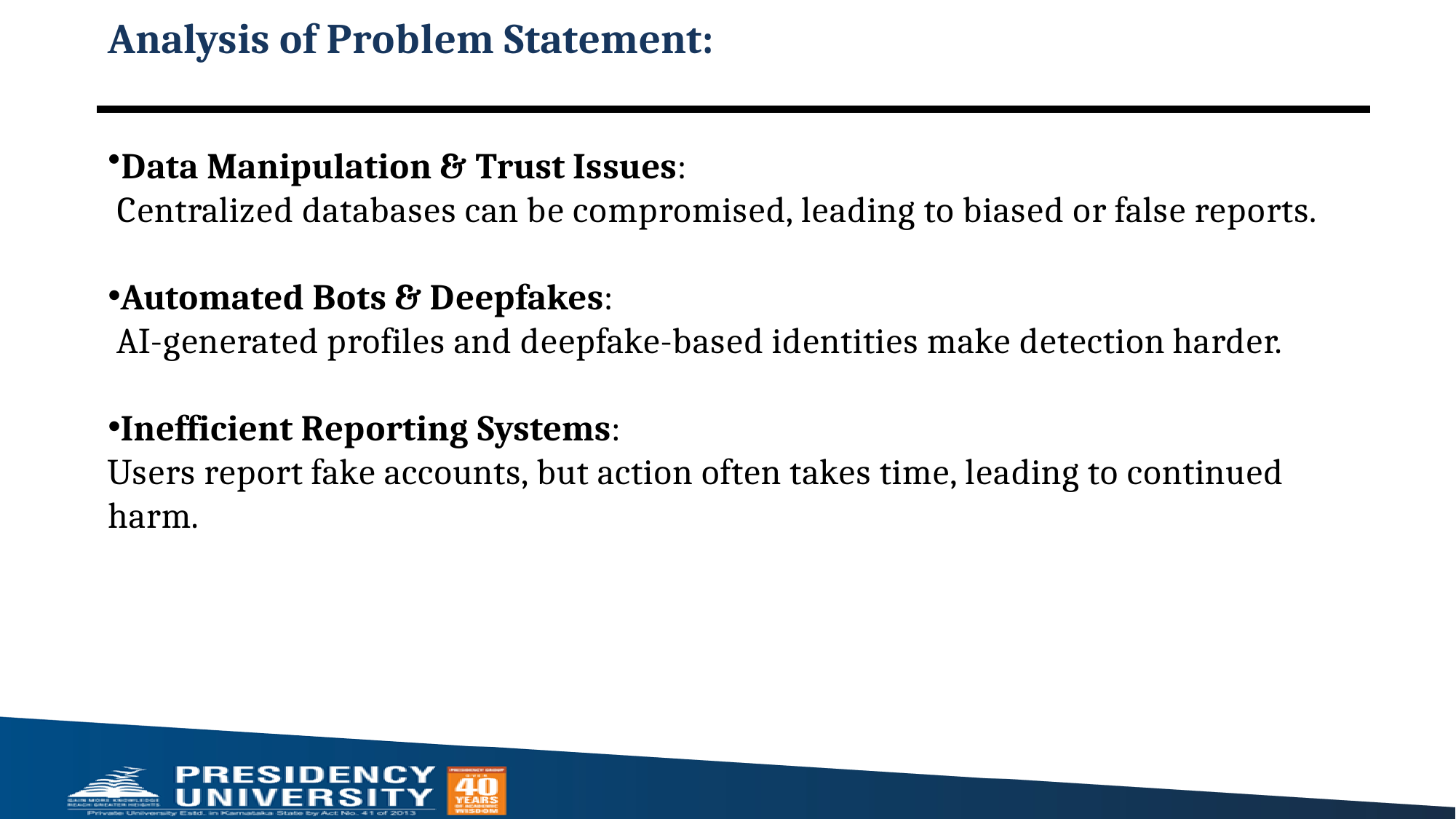

# Analysis of Problem Statement:
Data Manipulation & Trust Issues:
 Centralized databases can be compromised, leading to biased or false reports.

Automated Bots & Deepfakes:
 AI-generated profiles and deepfake-based identities make detection harder.

Inefficient Reporting Systems:
Users report fake accounts, but action often takes time, leading to continued harm.